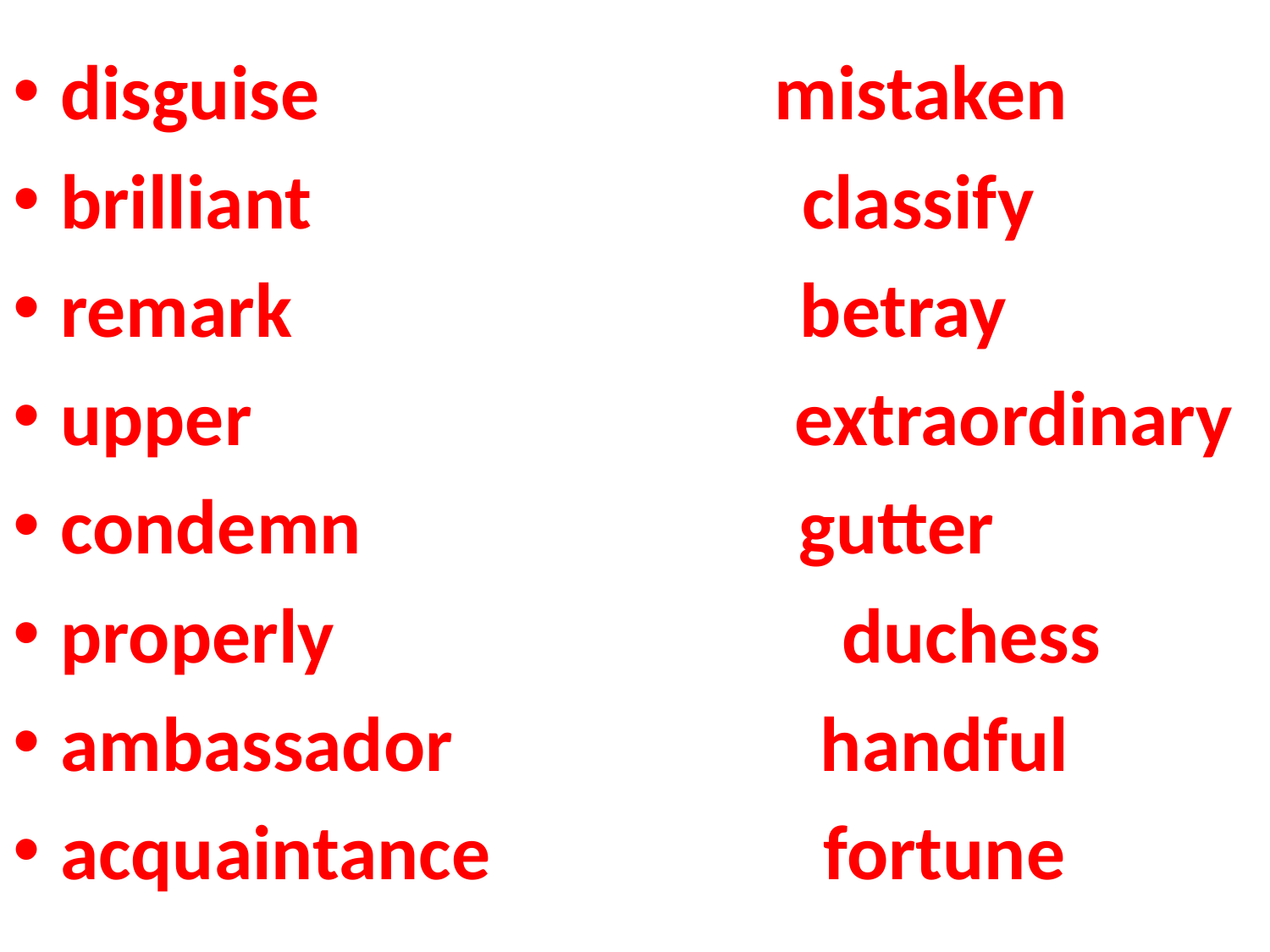

disguise                          mistaken
brilliant                            classify
remark                             betray
upper                               extraordinary
condemn                         gutter
properly                             duchess
ambassador                     handful
acquaintance                   fortune